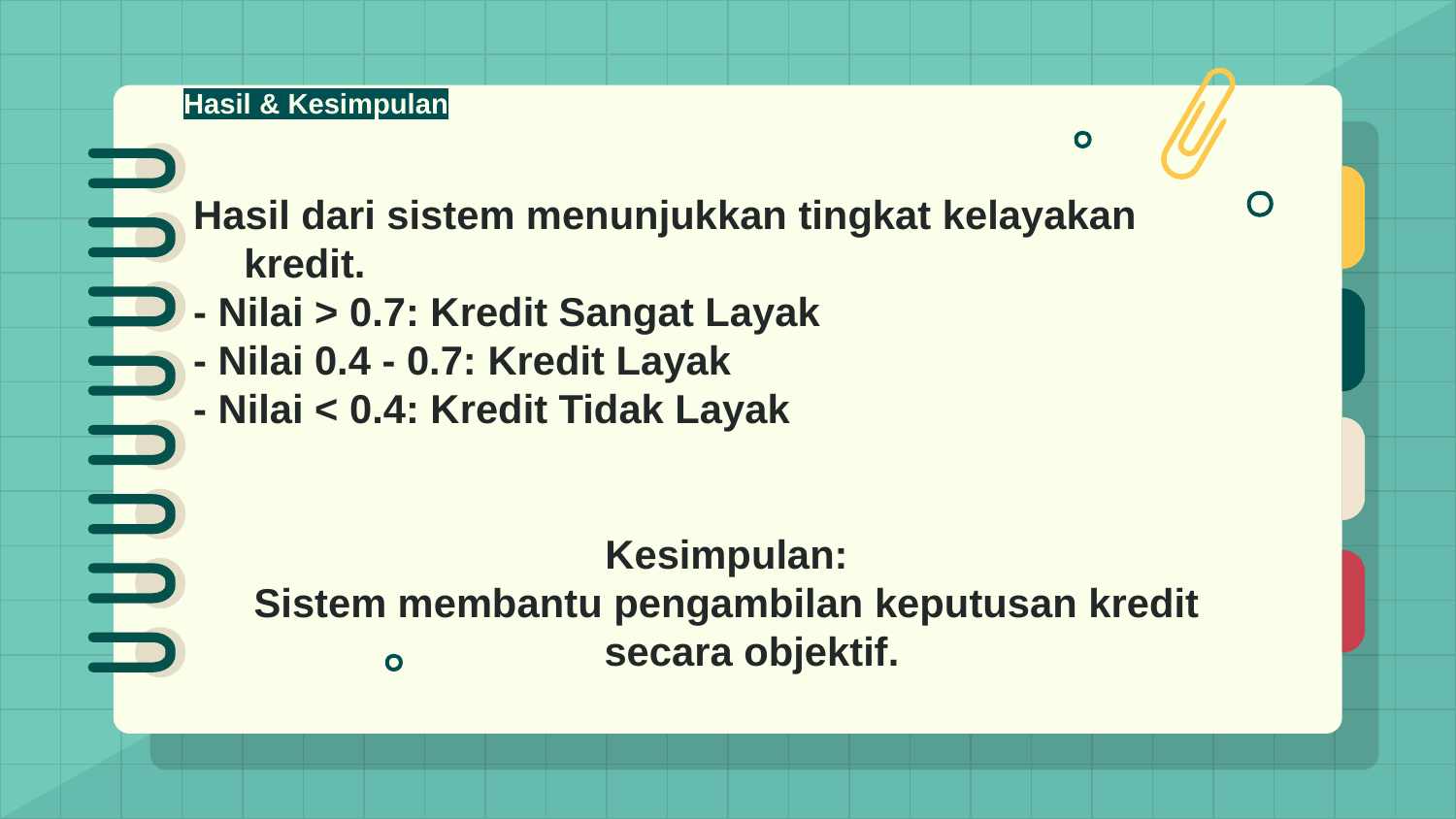

Hasil & Kesimpulan

Hasil dari sistem menunjukkan tingkat kelayakan kredit.
- Nilai > 0.7: Kredit Sangat Layak
- Nilai 0.4 - 0.7: Kredit Layak
- Nilai < 0.4: Kredit Tidak Layak

Kesimpulan:
Sistem membantu pengambilan keputusan kredit secara objektif.